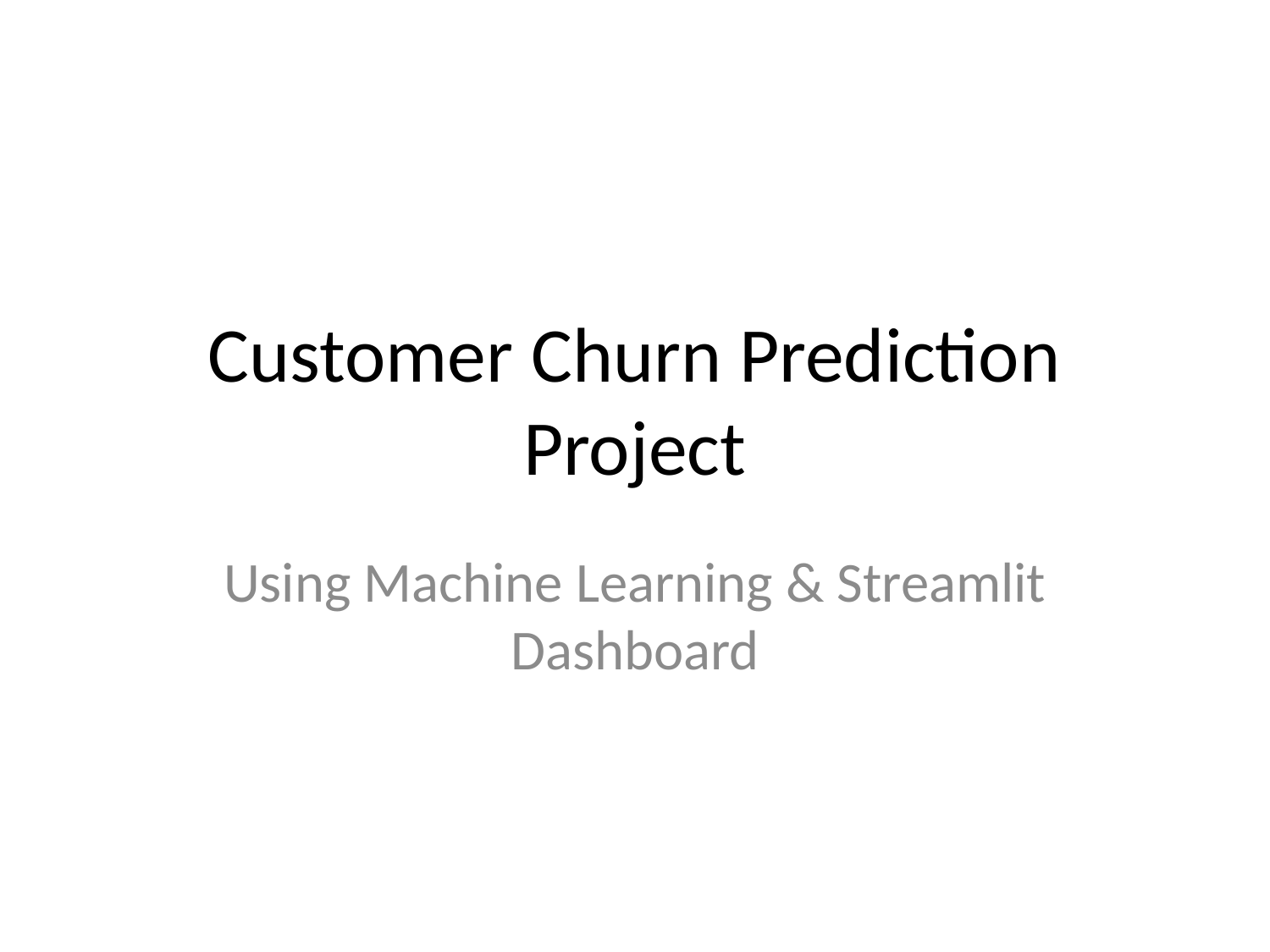

# Customer Churn Prediction Project
Using Machine Learning & Streamlit Dashboard